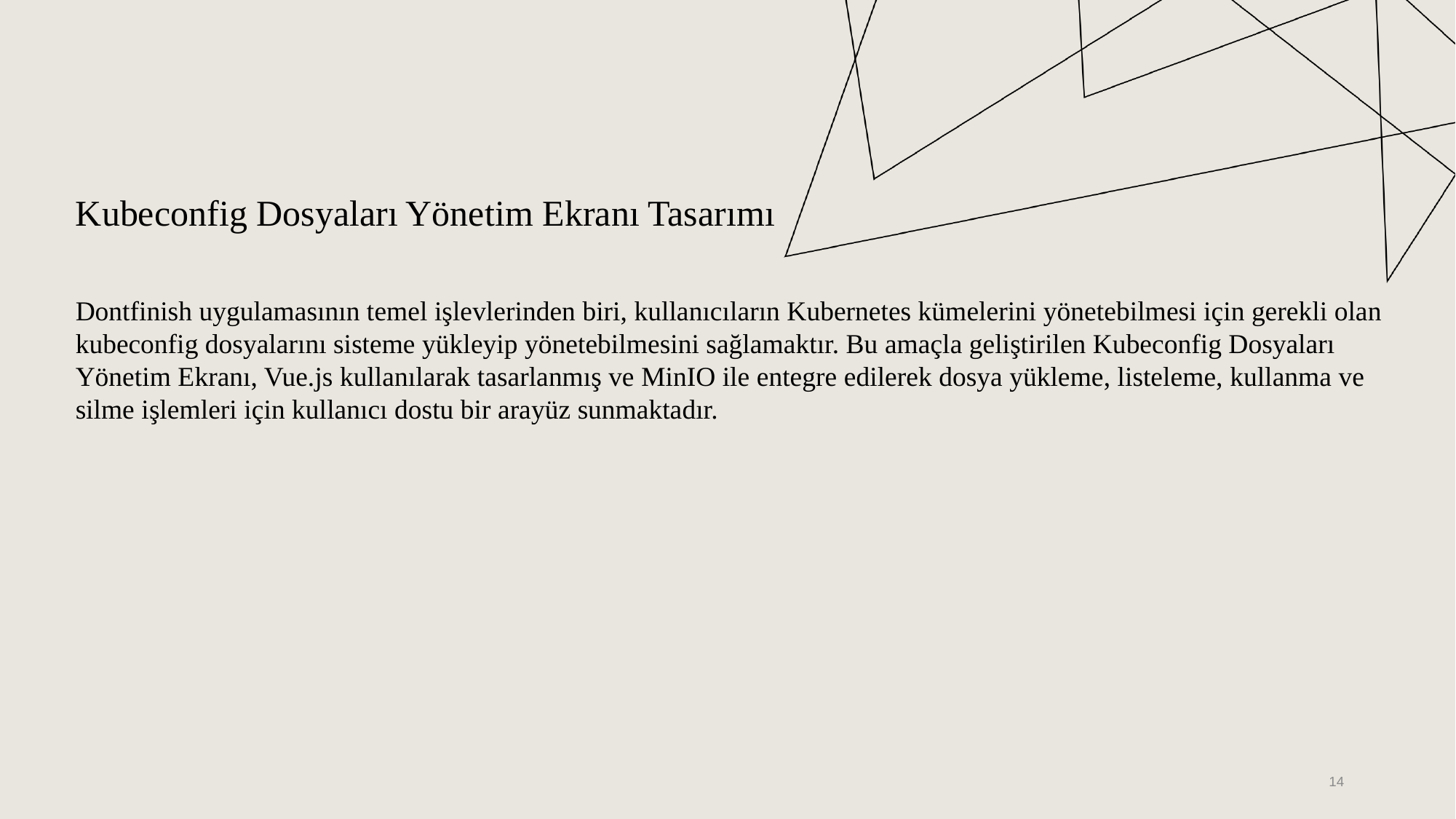

# Kubeconfig Dosyaları Yönetim Ekranı Tasarımı
Dontfinish uygulamasının temel işlevlerinden biri, kullanıcıların Kubernetes kümelerini yönetebilmesi için gerekli olan kubeconfig dosyalarını sisteme yükleyip yönetebilmesini sağlamaktır. Bu amaçla geliştirilen Kubeconfig Dosyaları Yönetim Ekranı, Vue.js kullanılarak tasarlanmış ve MinIO ile entegre edilerek dosya yükleme, listeleme, kullanma ve silme işlemleri için kullanıcı dostu bir arayüz sunmaktadır.
14